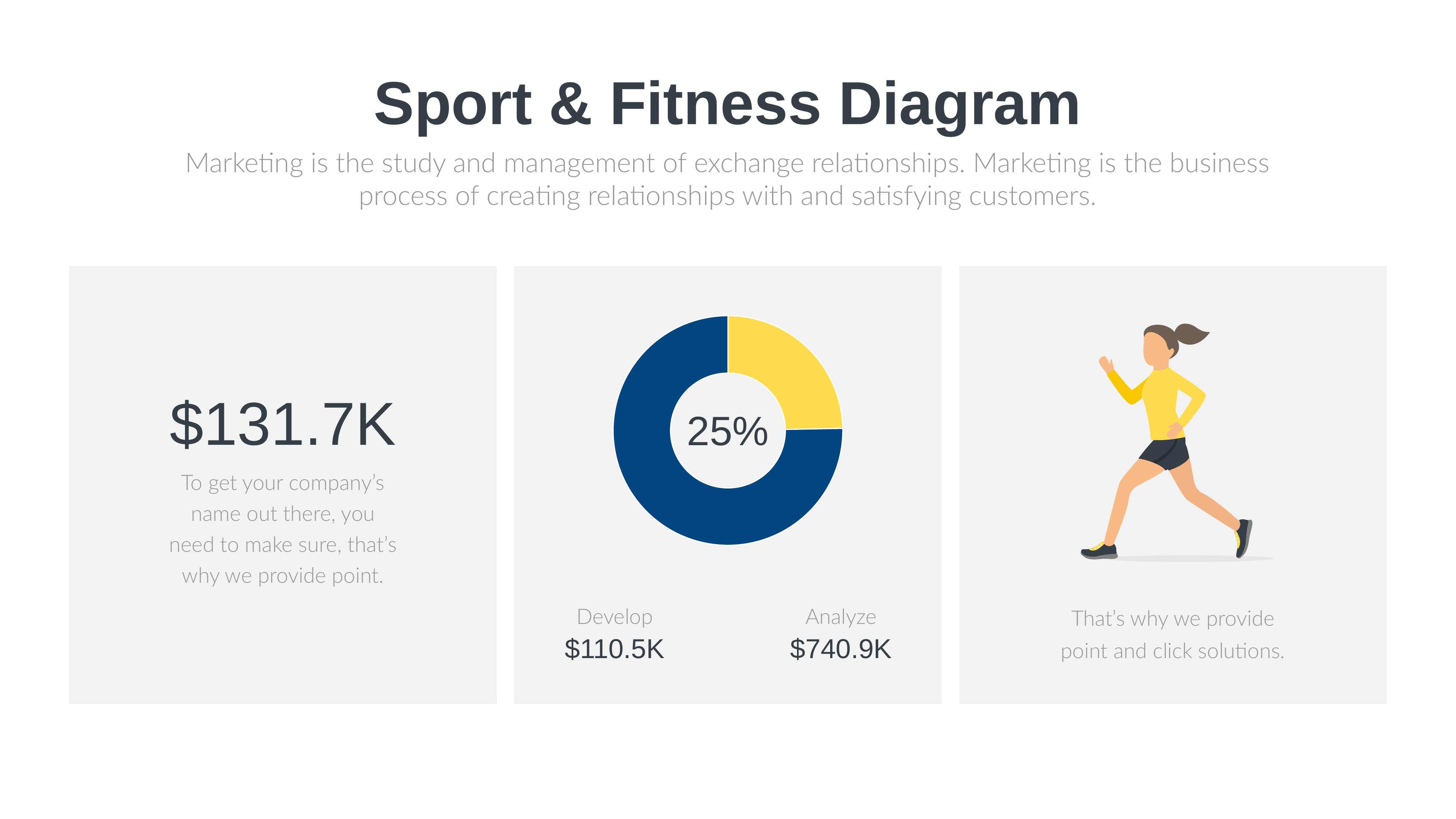

Sport & Fitness Diagram
Marketing is the study and management of exchange relationships. Marketing is the business process of creating relationships with and satisfying customers.

### Chart

| Category | Sales |
|---|---|
| 1st Qtr | 2.1 |
| 2nd Qtr | 6.4 |
25%

$131.7K
To get your company’s name out there, you need to make sure, that’s why we provide point.
That’s why we provide point and click solutions.
Develop
$110.5K
Analyze
$740.9K